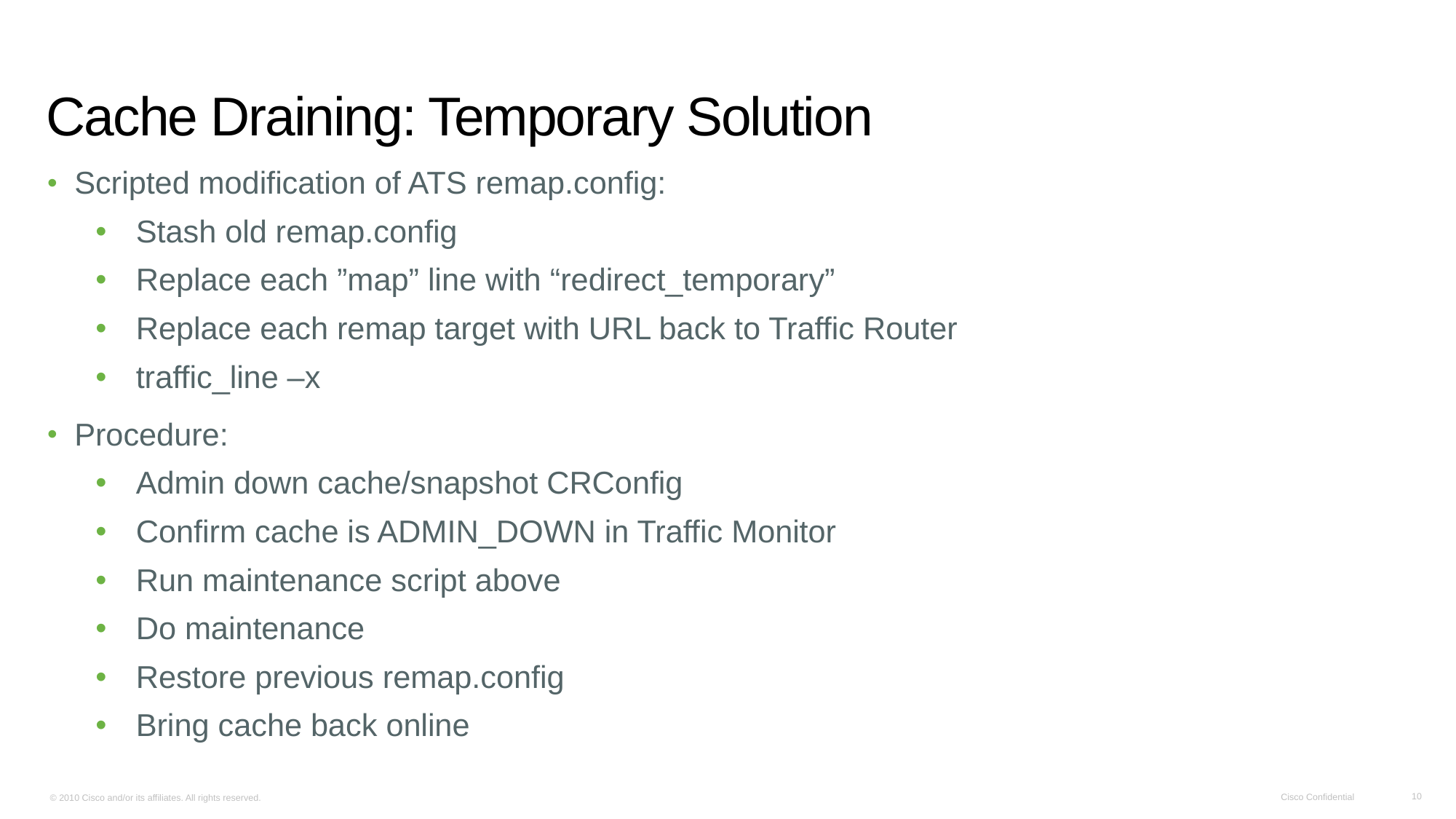

# Cache Draining: Temporary Solution
Scripted modification of ATS remap.config:
Stash old remap.config
Replace each ”map” line with “redirect_temporary”
Replace each remap target with URL back to Traffic Router
traffic_line –x
Procedure:
Admin down cache/snapshot CRConfig
Confirm cache is ADMIN_DOWN in Traffic Monitor
Run maintenance script above
Do maintenance
Restore previous remap.config
Bring cache back online